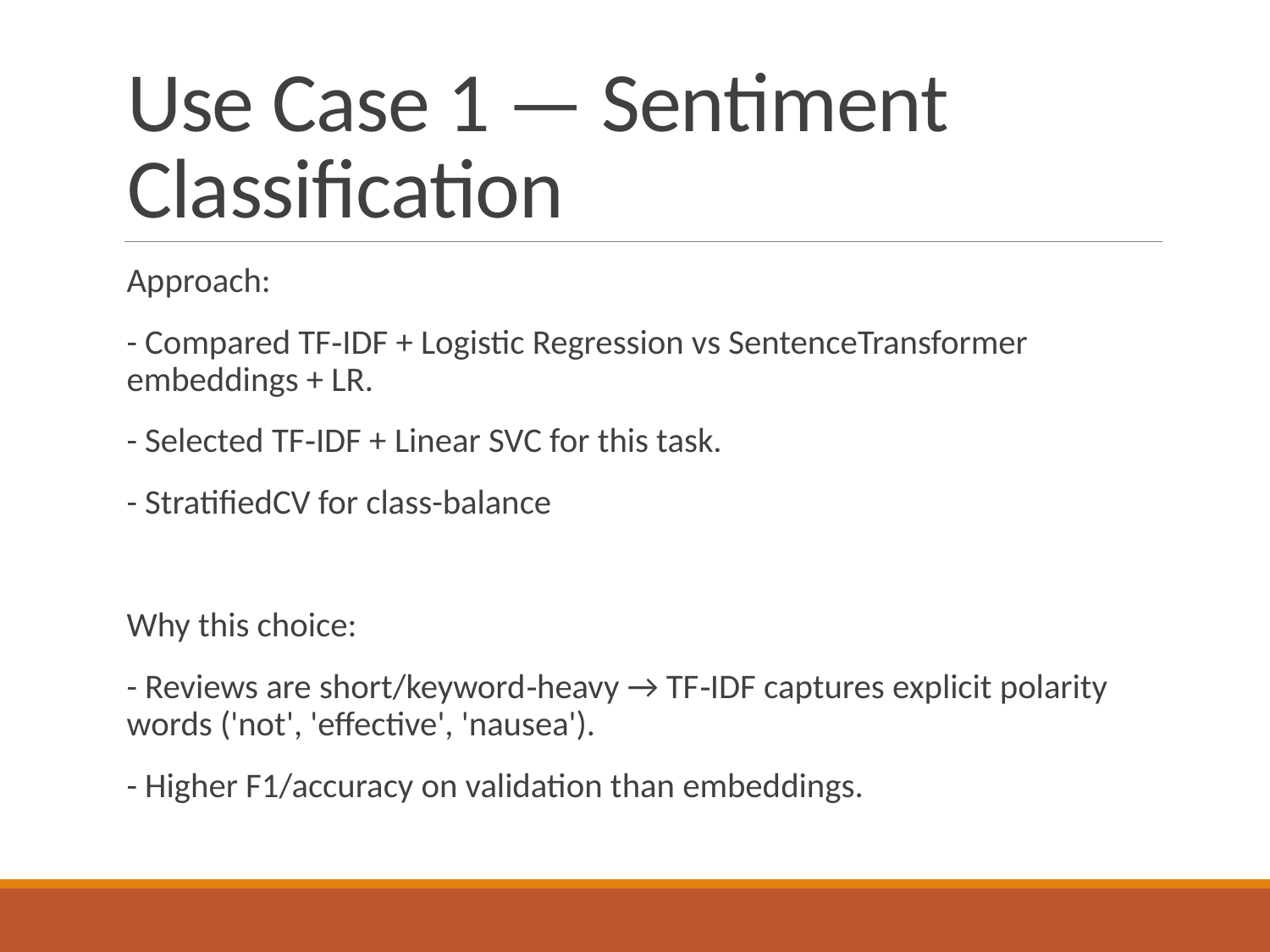

# Use Case 1 — Sentiment Classification
Approach:
- Compared TF‑IDF + Logistic Regression vs SentenceTransformer embeddings + LR.
- Selected TF‑IDF + Linear SVC for this task.
- StratifiedCV for class-balance

Why this choice:
- Reviews are short/keyword‑heavy → TF‑IDF captures explicit polarity words ('not', 'effective', 'nausea').
- Higher F1/accuracy on validation than embeddings.